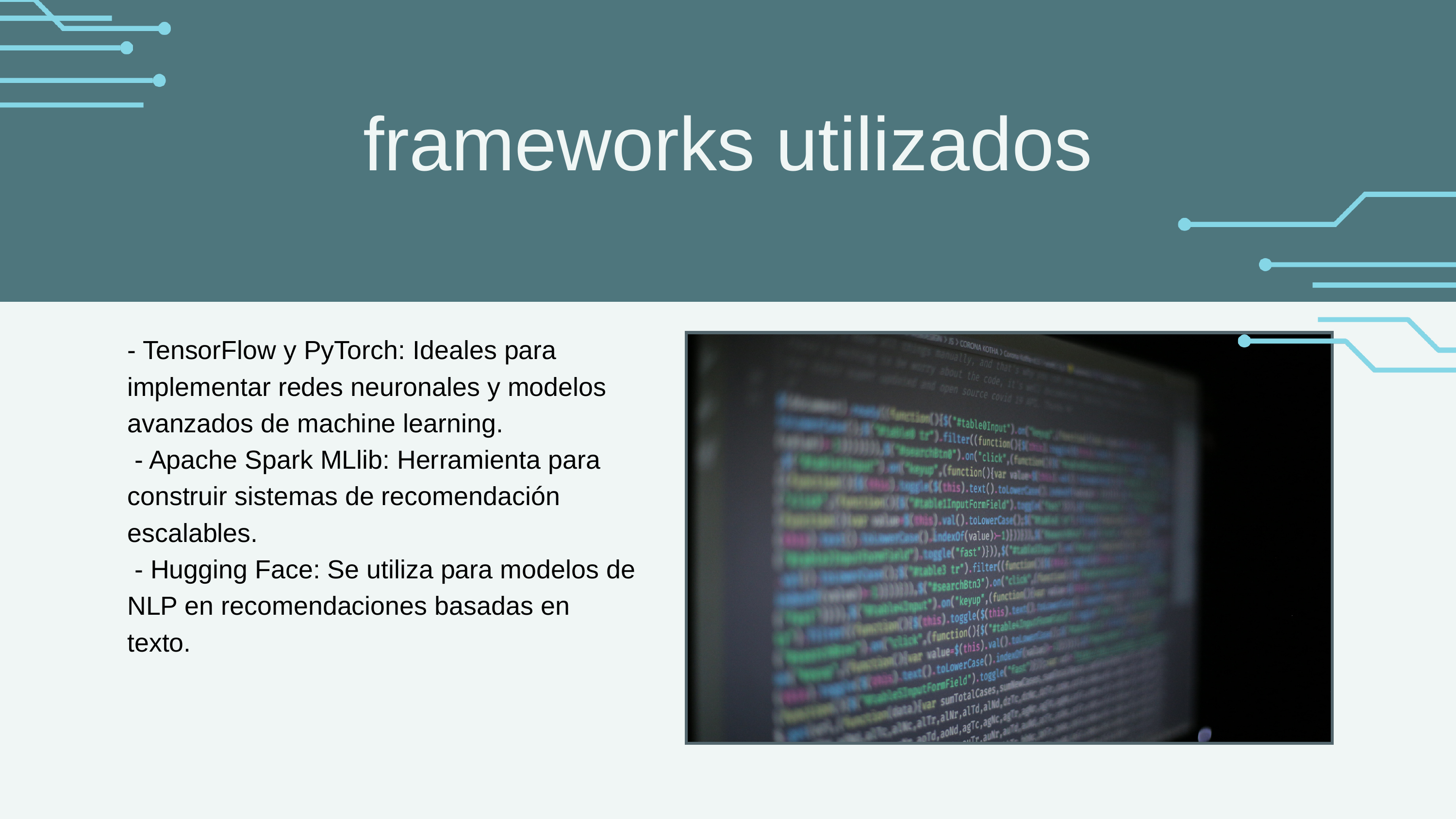

frameworks utilizados

- TensorFlow y PyTorch: Ideales para implementar redes neuronales y modelos avanzados de machine learning.
 - Apache Spark MLlib: Herramienta para construir sistemas de recomendación escalables.
 - Hugging Face: Se utiliza para modelos de NLP en recomendaciones basadas en texto.